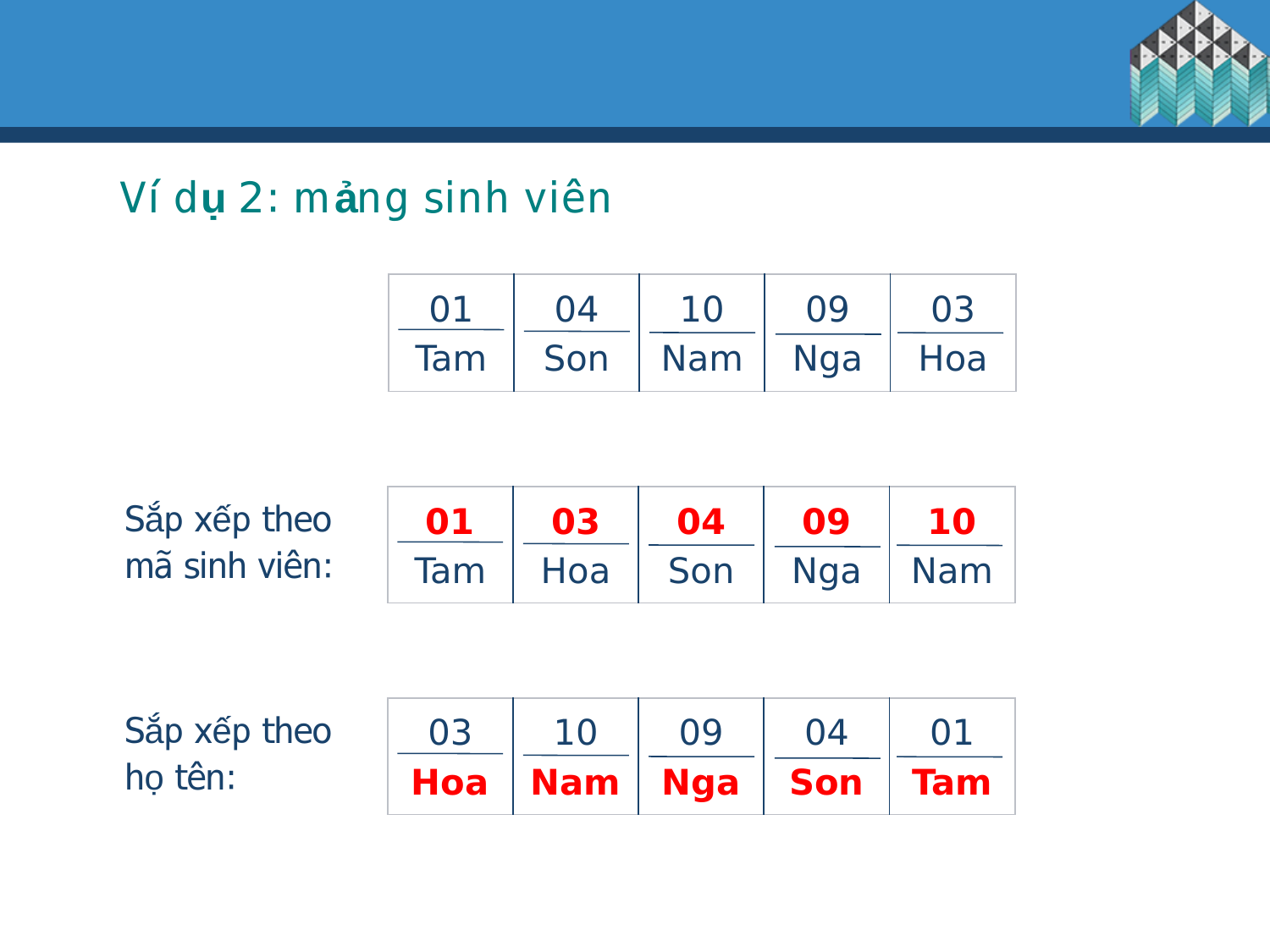

Ví dụ 2: mảng sinh viên

| 01 Tam | 04 Son | 10 Nam | 09 Nga | 03 Hoa |
| --- | --- | --- | --- | --- |
Sắp xếp theo mã sinh viên:

| 01 Tam | 03 Hoa | 04 Son | 09 Nga | 10 Nam |
| --- | --- | --- | --- | --- |
Sắp xếp theo họ tên:

| 03 Hoa | 10 Nam | 09 Nga | 04 Son | 01 Tam |
| --- | --- | --- | --- | --- |